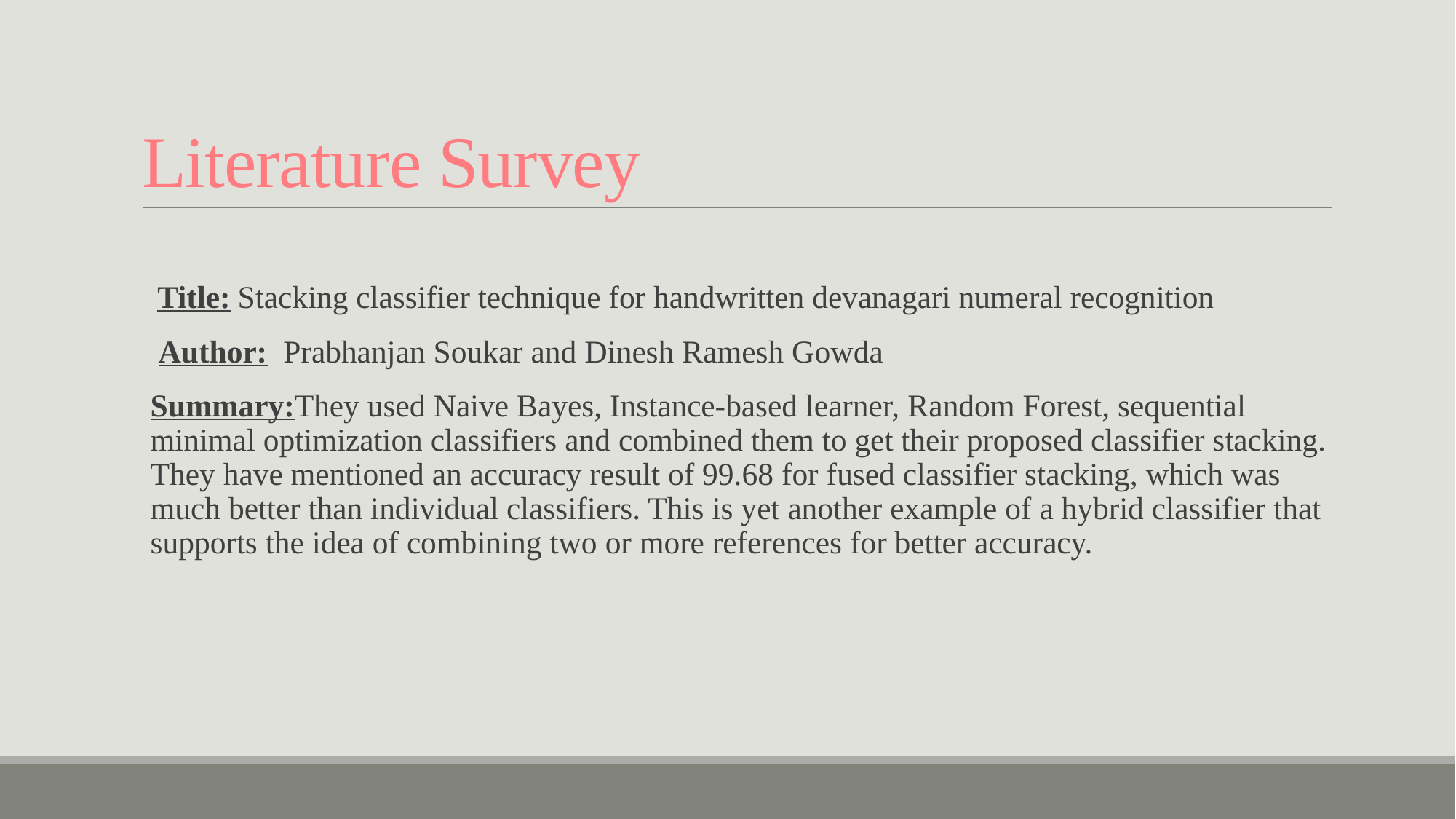

# Literature Survey
 Title: Stacking classifier technique for handwritten devanagari numeral recognition
 Author:  Prabhanjan Soukar and Dinesh Ramesh Gowda
Summary:They used Naive Bayes, Instance-based learner, Random Forest, sequential minimal optimization classifiers and combined them to get their proposed classifier stacking. They have mentioned an accuracy result of 99.68 for fused classifier stacking, which was much better than individual classifiers. This is yet another example of a hybrid classifier that supports the idea of combining two or more references for better accuracy.